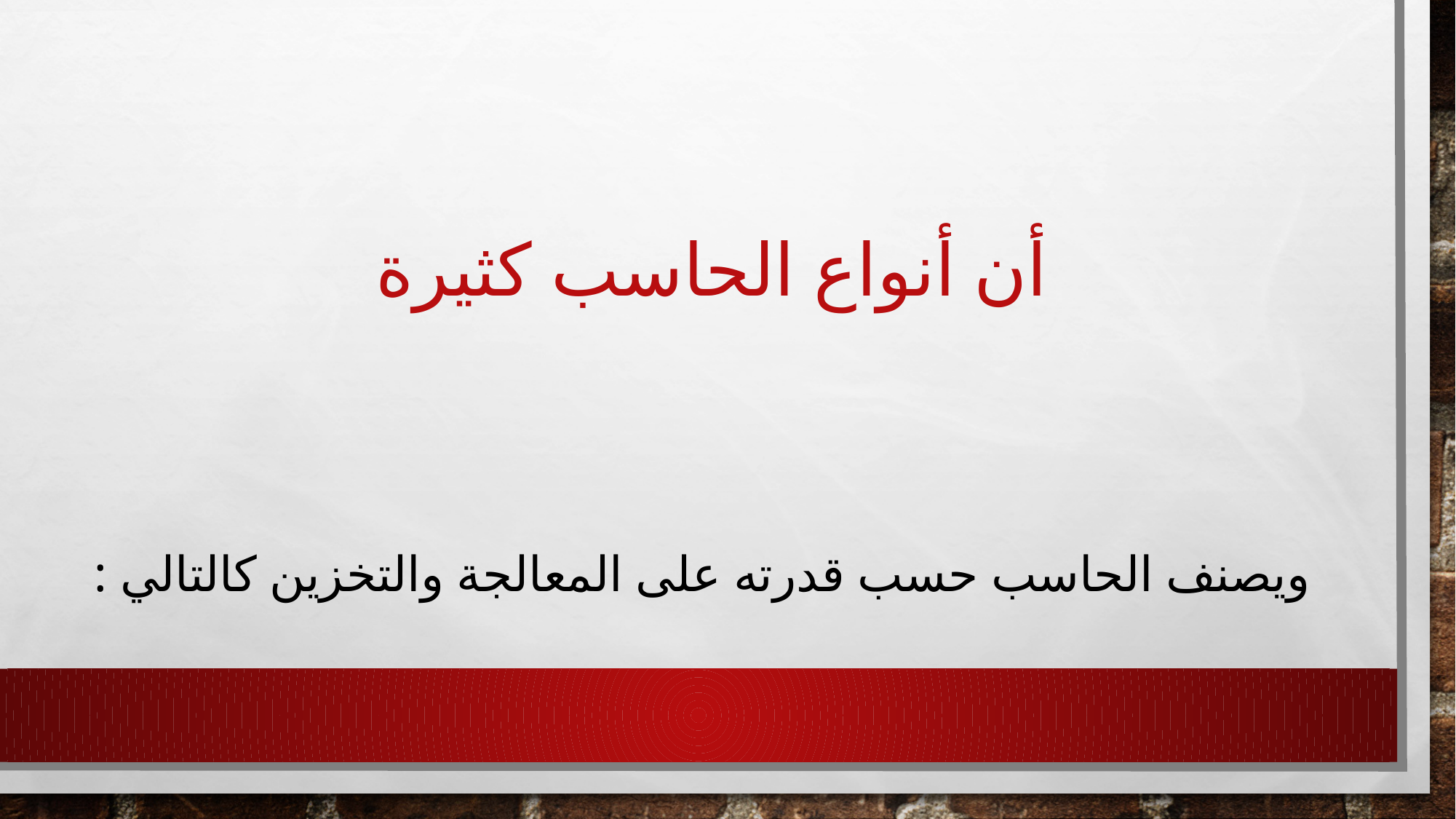

# أن أنواع الحاسب كثيرة
ويصنف الحاسب حسب قدرته على المعالجة والتخزين كالتالي :